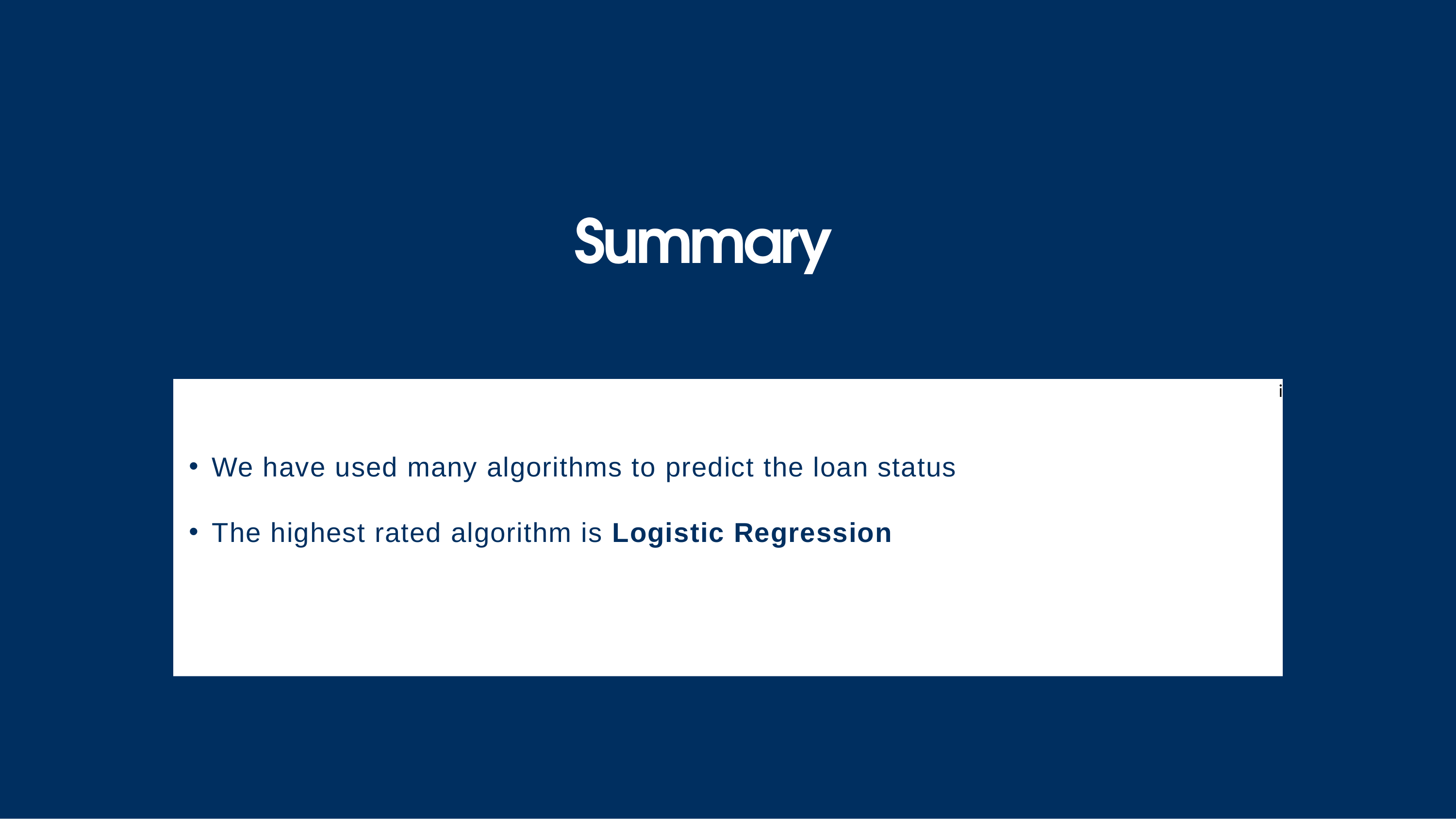

# Summary

i
We have used many algorithms to predict the loan status

The highest rated algorithm is Logistic Regression